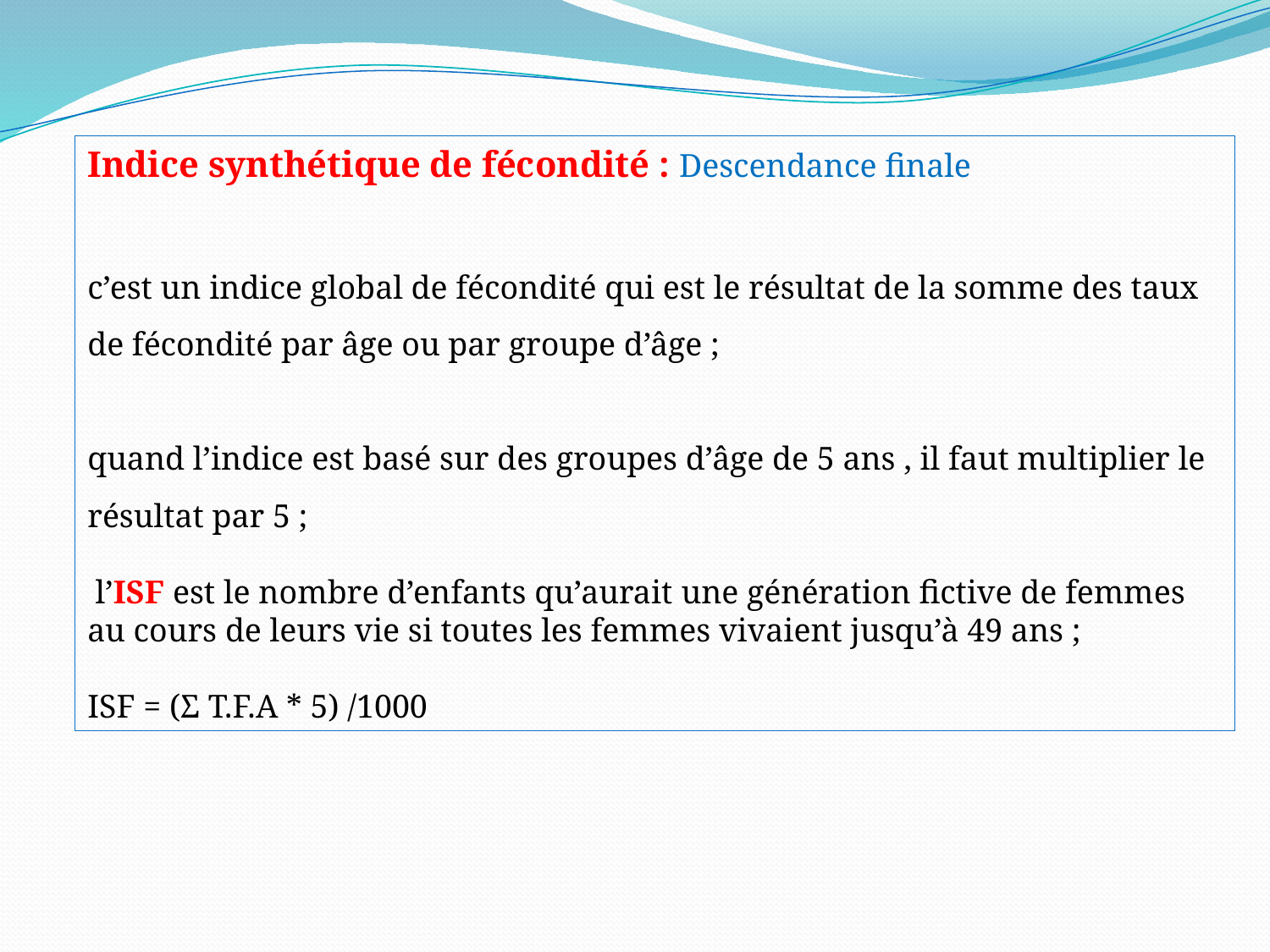

Indice synthétique de fécondité : Descendance finale

c’est un indice global de fécondité qui est le résultat de la somme des taux de fécondité par âge ou par groupe d’âge ;
quand l’indice est basé sur des groupes d’âge de 5 ans , il faut multiplier le  résultat par 5 ;
 l’ISF est le nombre d’enfants qu’aurait une génération fictive de femmes  au cours de leurs vie si toutes les femmes vivaient jusqu’à 49 ans ;
ISF = (Σ T.F.A * 5) /1000